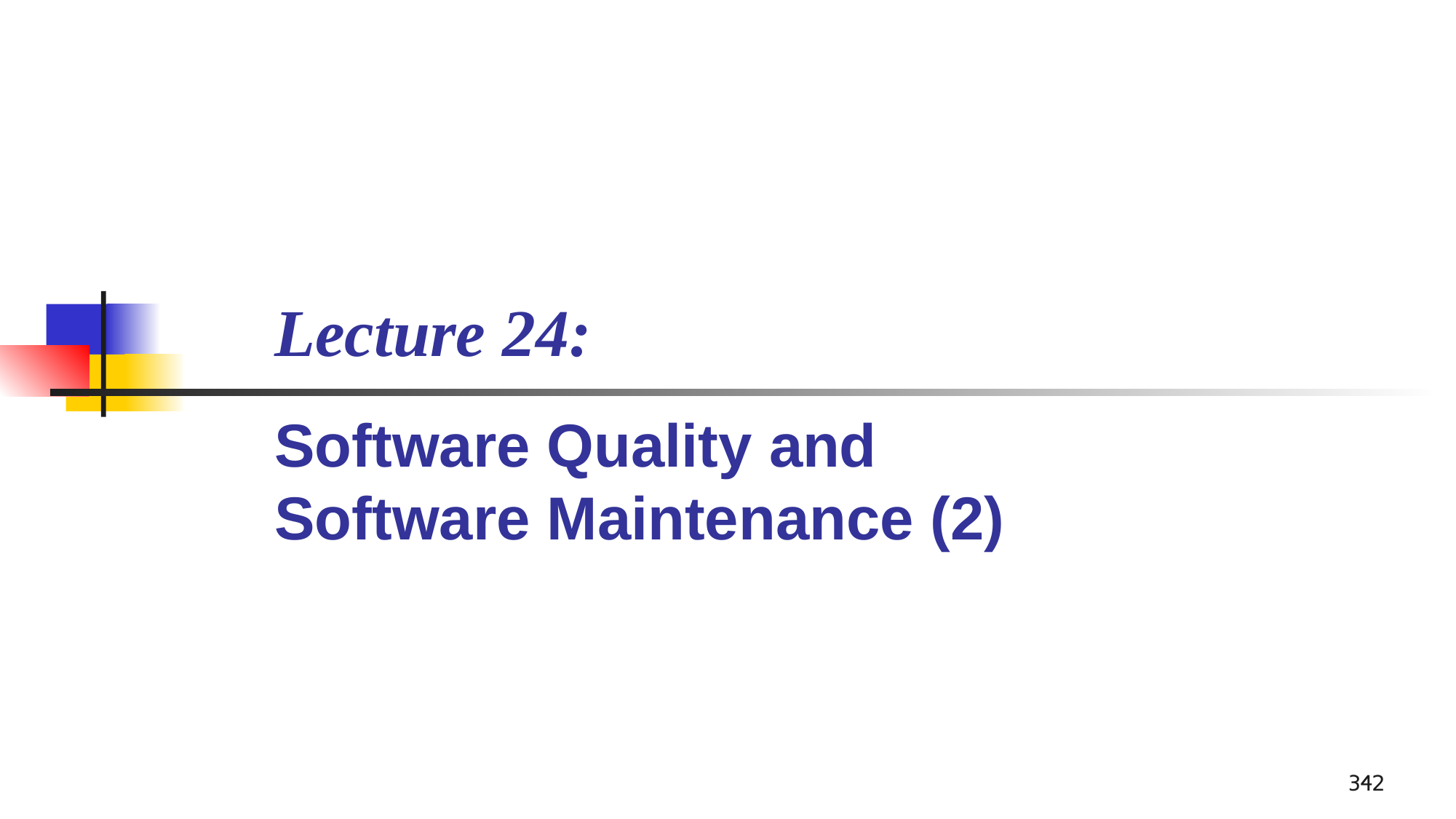

# Lecture 24: Software Quality and Software Maintenance (2)
342